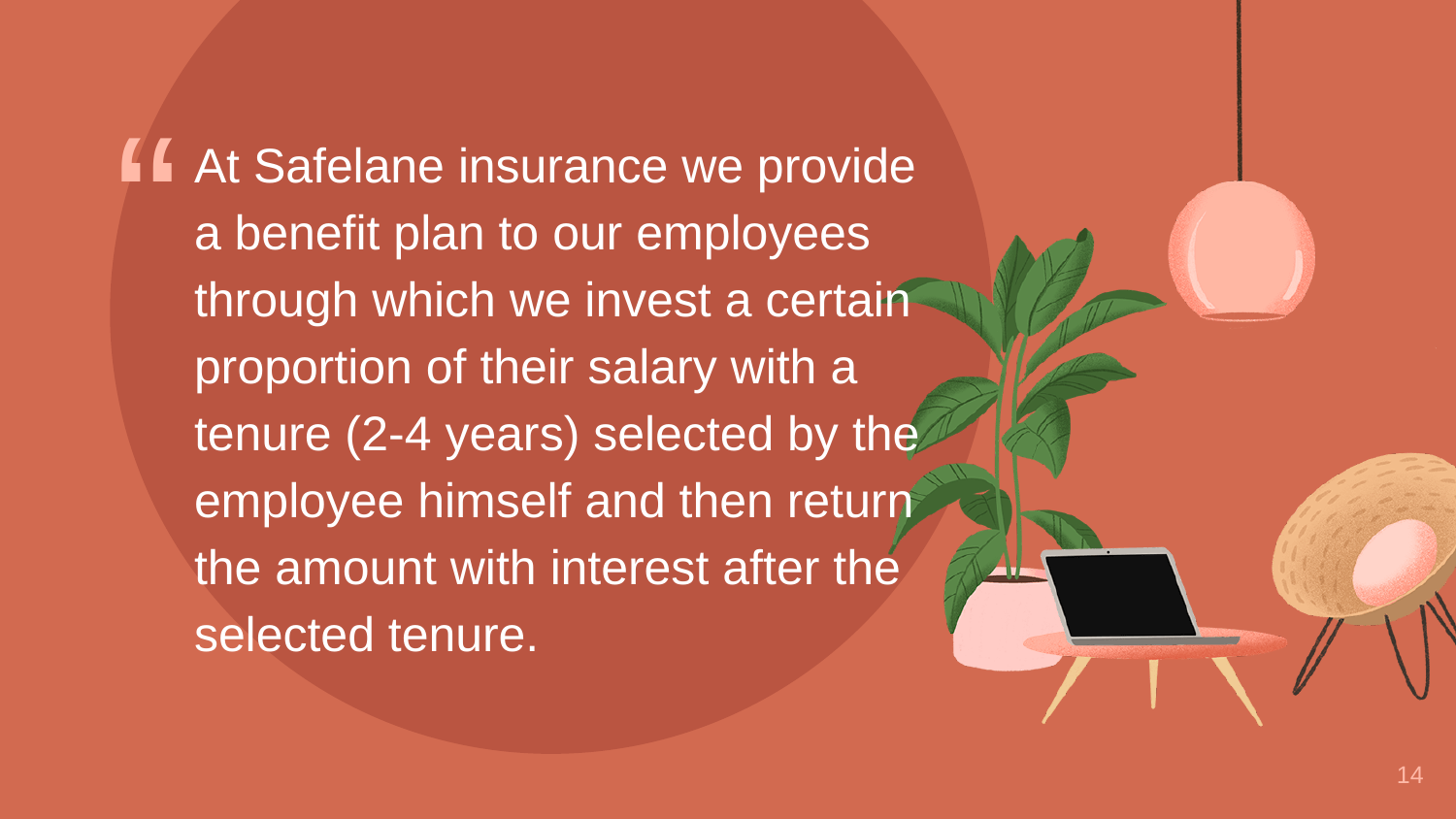

At Safelane insurance we provide a benefit plan to our employees through which we invest a certain proportion of their salary with a tenure (2-4 years) selected by the employee himself and then return the amount with interest after the selected tenure.

14